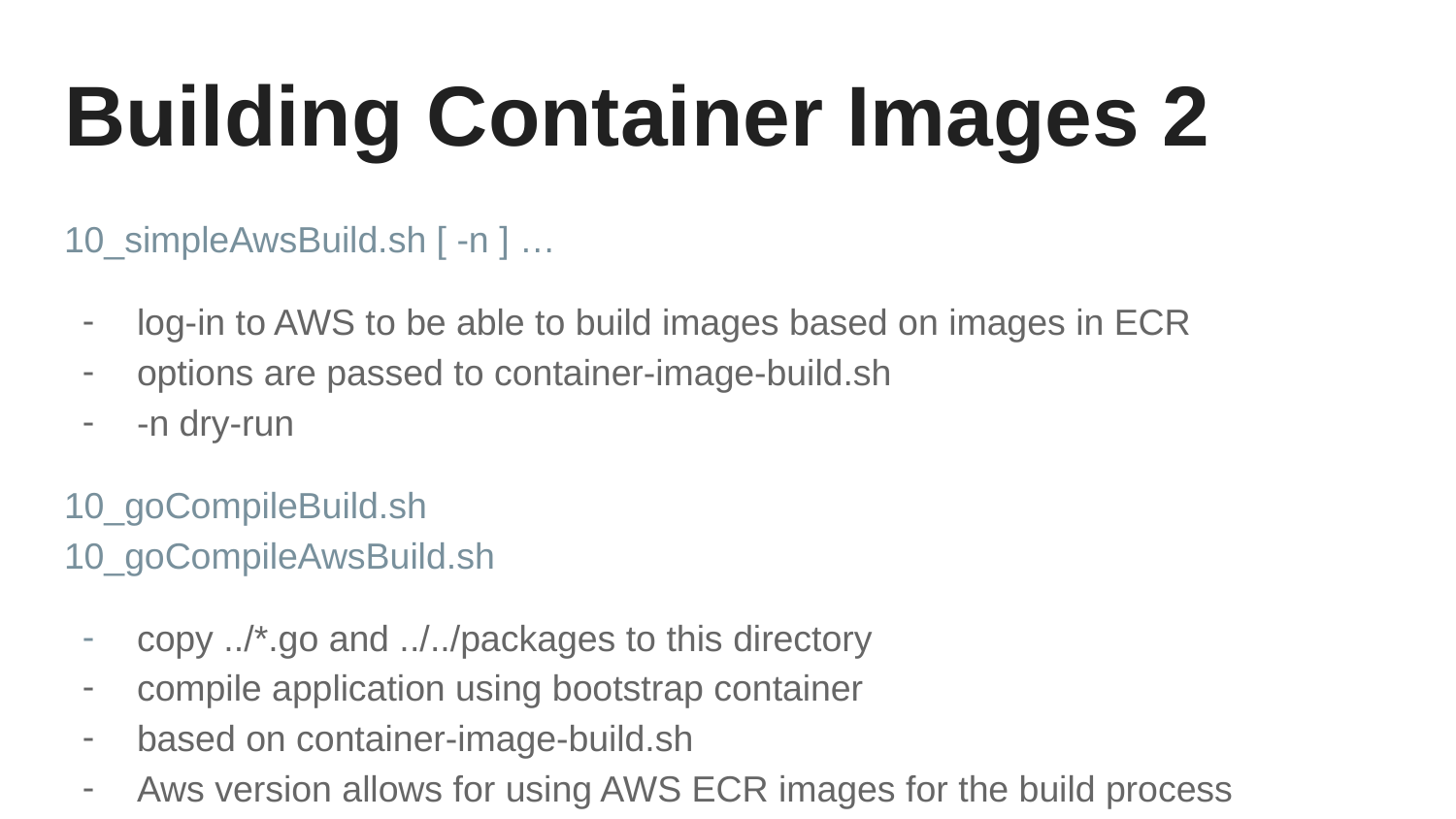

# Building Container Images 2
10_simpleAwsBuild.sh [ -n ] …
log-in to AWS to be able to build images based on images in ECR
options are passed to container-image-build.sh
-n dry-run
10_goCompileBuild.sh
10_goCompileAwsBuild.sh
copy ../*.go and ../../packages to this directory
compile application using bootstrap container
based on container-image-build.sh
Aws version allows for using AWS ECR images for the build process